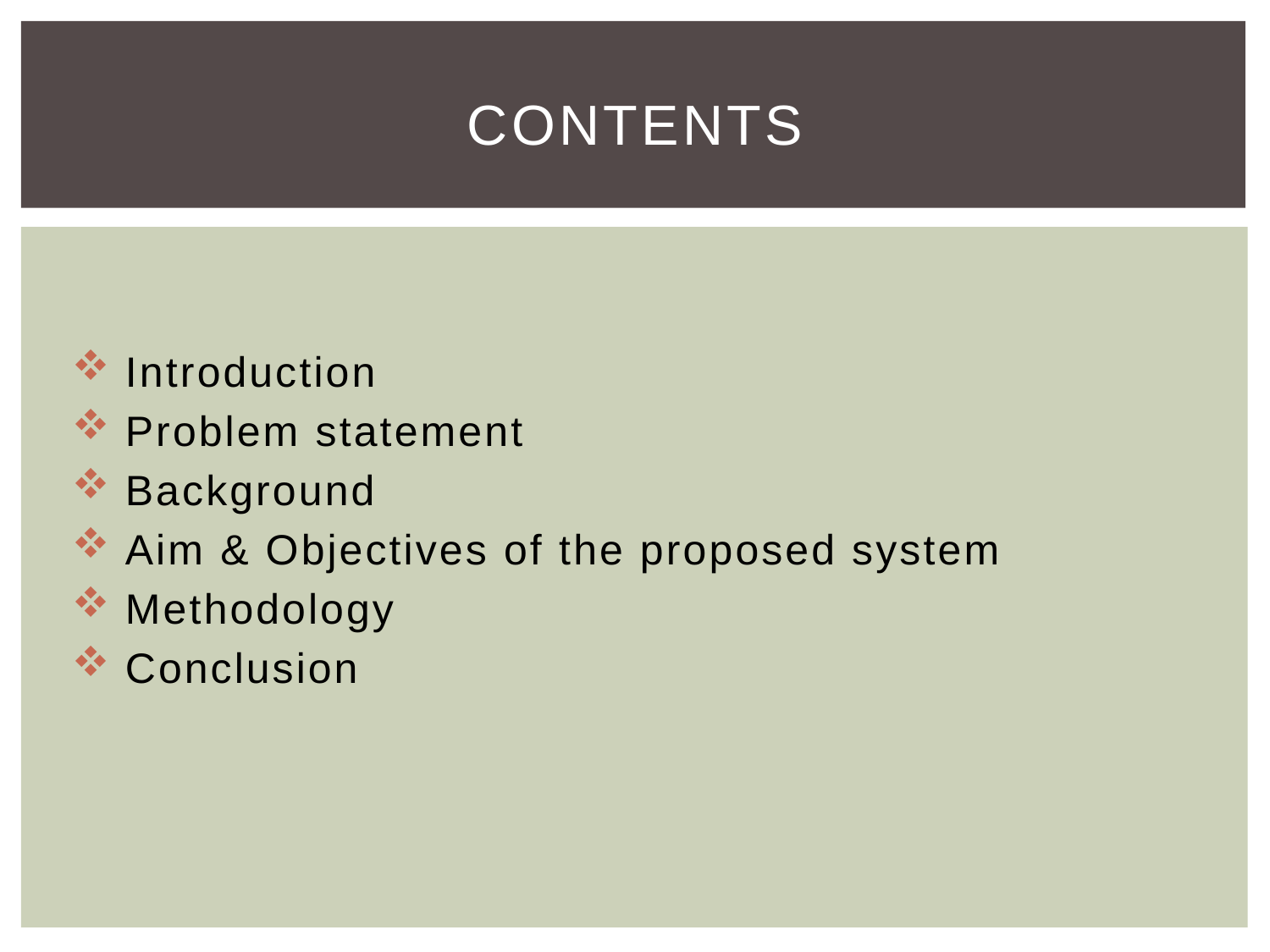

# Contents

 Introduction
 Problem statement
 Background
 Aim & Objectives of the proposed system
 Methodology
 Conclusion